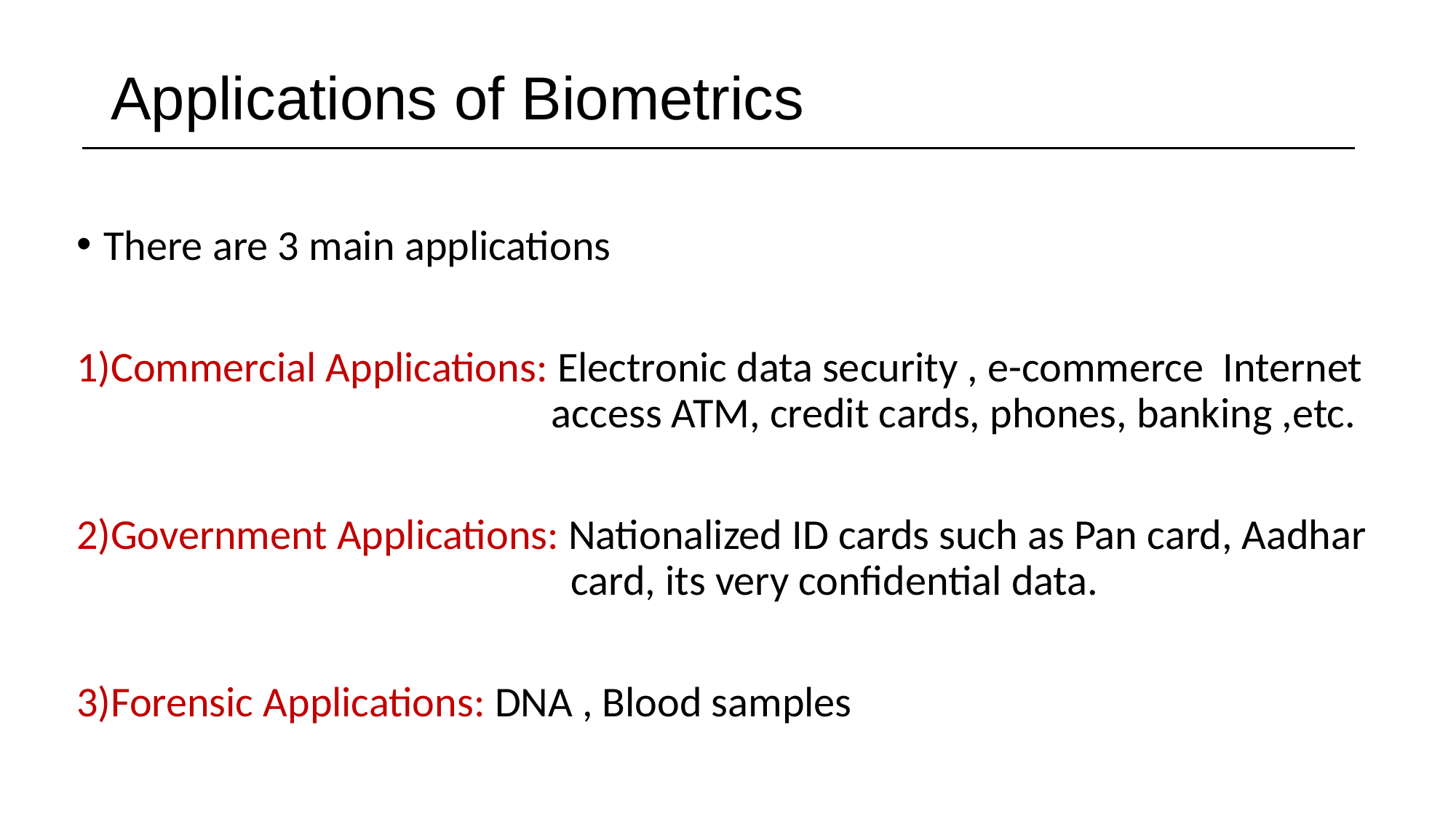

# Applications of Biometrics
There are 3 main applications

1)Commercial Applications: Electronic data security , e-commerce  Internet 					    access ATM, credit cards, phones, banking ,etc.

2)Government Applications: Nationalized ID cards such as Pan card, Aadhar 					      card, its very confidential data.

3)Forensic Applications: DNA , Blood samples